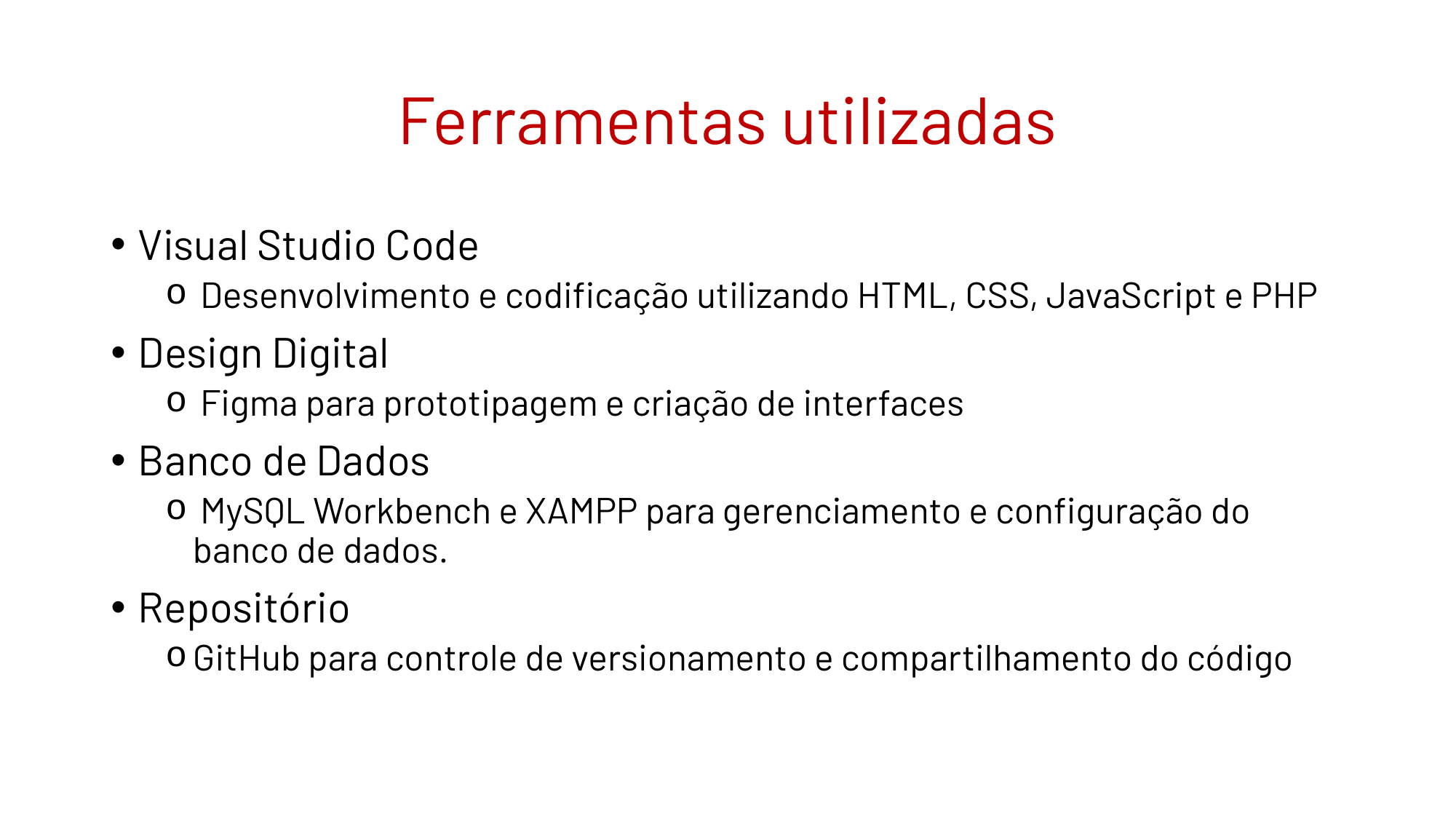

# Ferramentas utilizadas
Visual Studio Code
 Desenvolvimento e codificação utilizando HTML, CSS, JavaScript e PHP
Design Digital
 Figma para prototipagem e criação de interfaces
Banco de Dados
 MySQL Workbench e XAMPP para gerenciamento e configuração do banco de dados.
Repositório
GitHub para controle de versionamento e compartilhamento do código